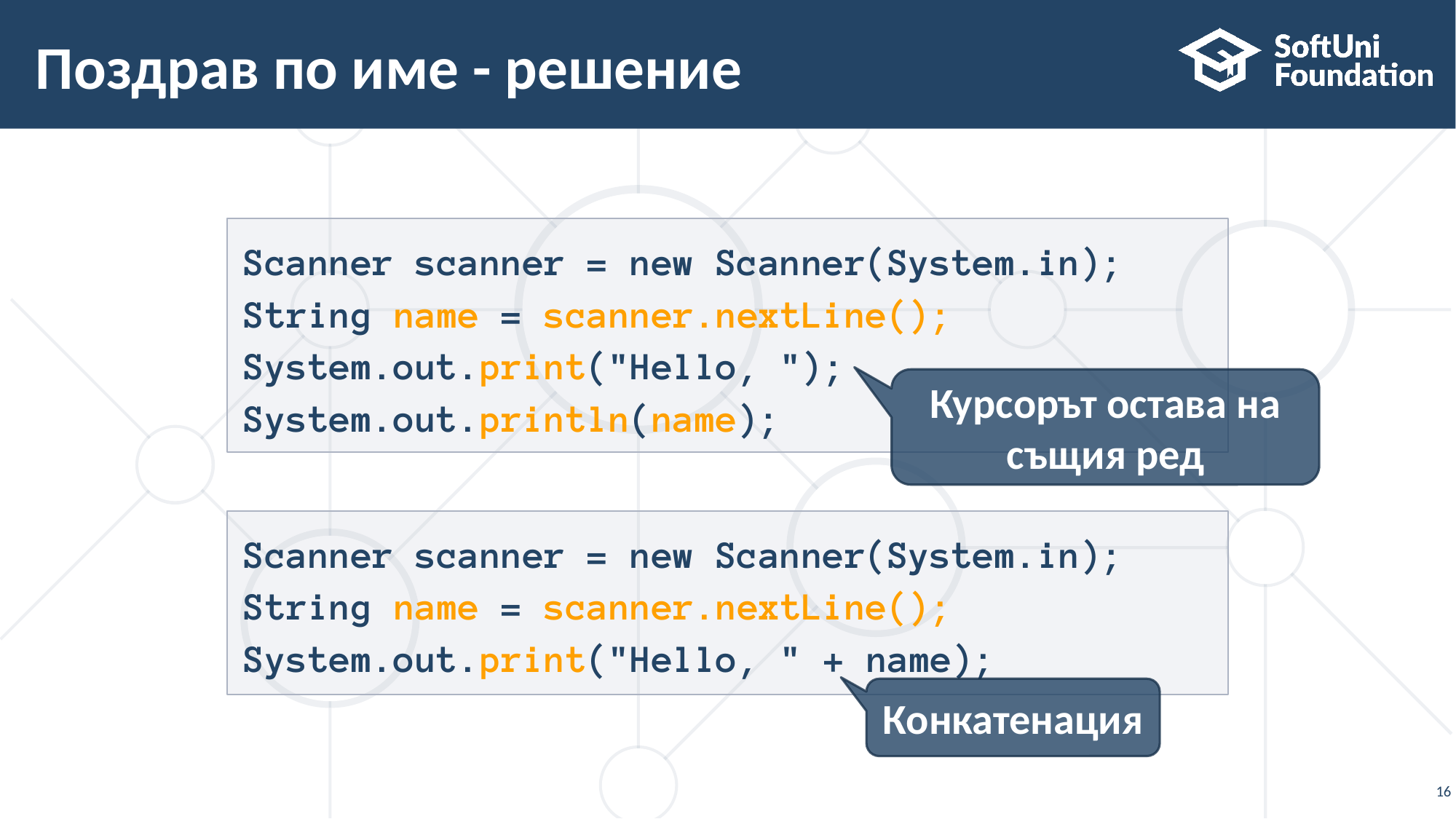

# Поздрав по име - решение
Scanner scanner = new Scanner(System.in);
String name = scanner.nextLine();
System.out.print("Hello, ");
System.out.println(name);
Курсорът остава на същия ред
Scanner scanner = new Scanner(System.in);
String name = scanner.nextLine();
System.out.print("Hello, " + name);
Конкатенация
16